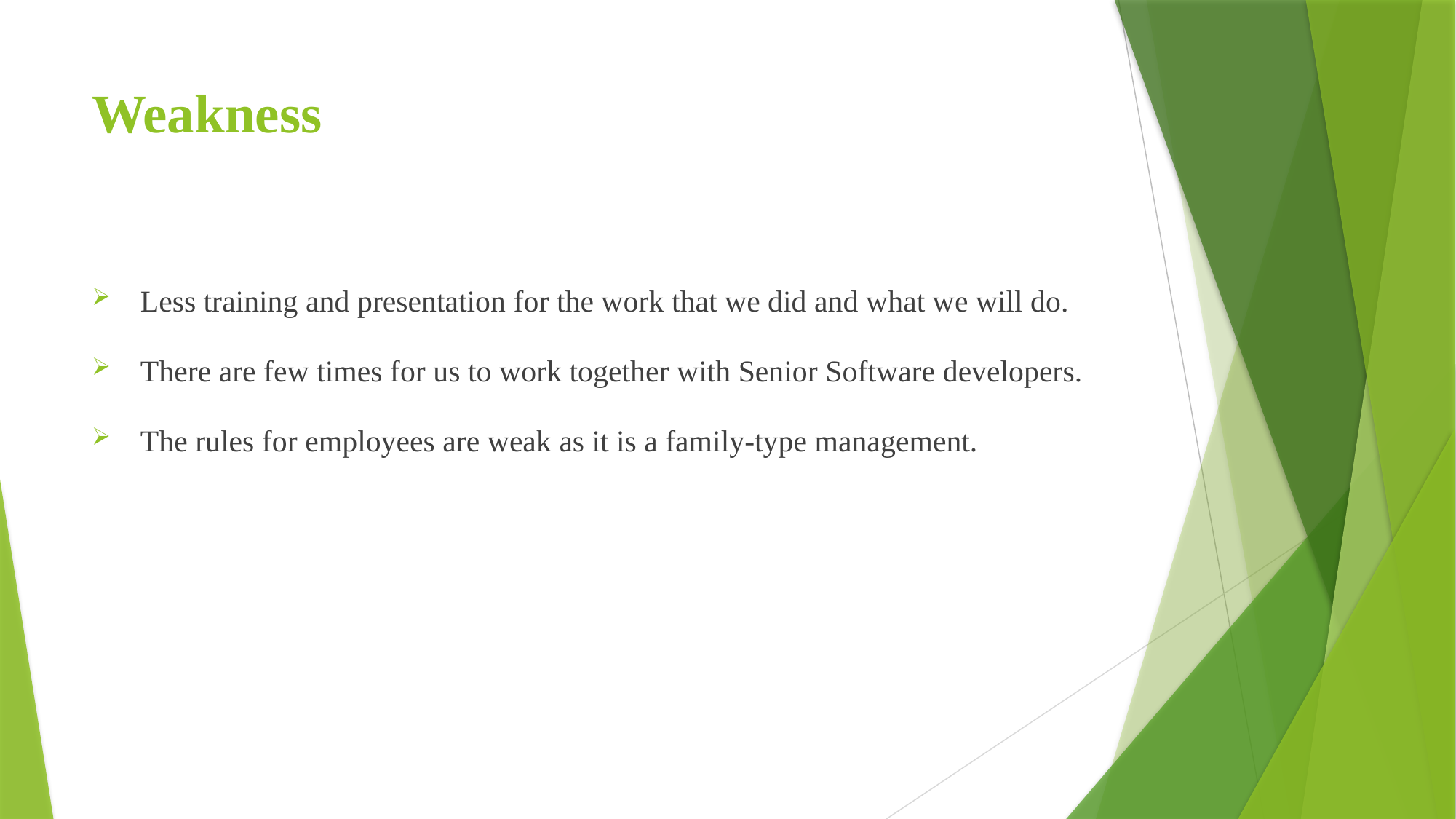

# Weakness
 Less training and presentation for the work that we did and what we will do.
 There are few times for us to work together with Senior Software developers.
 The rules for employees are weak as it is a family-type management.